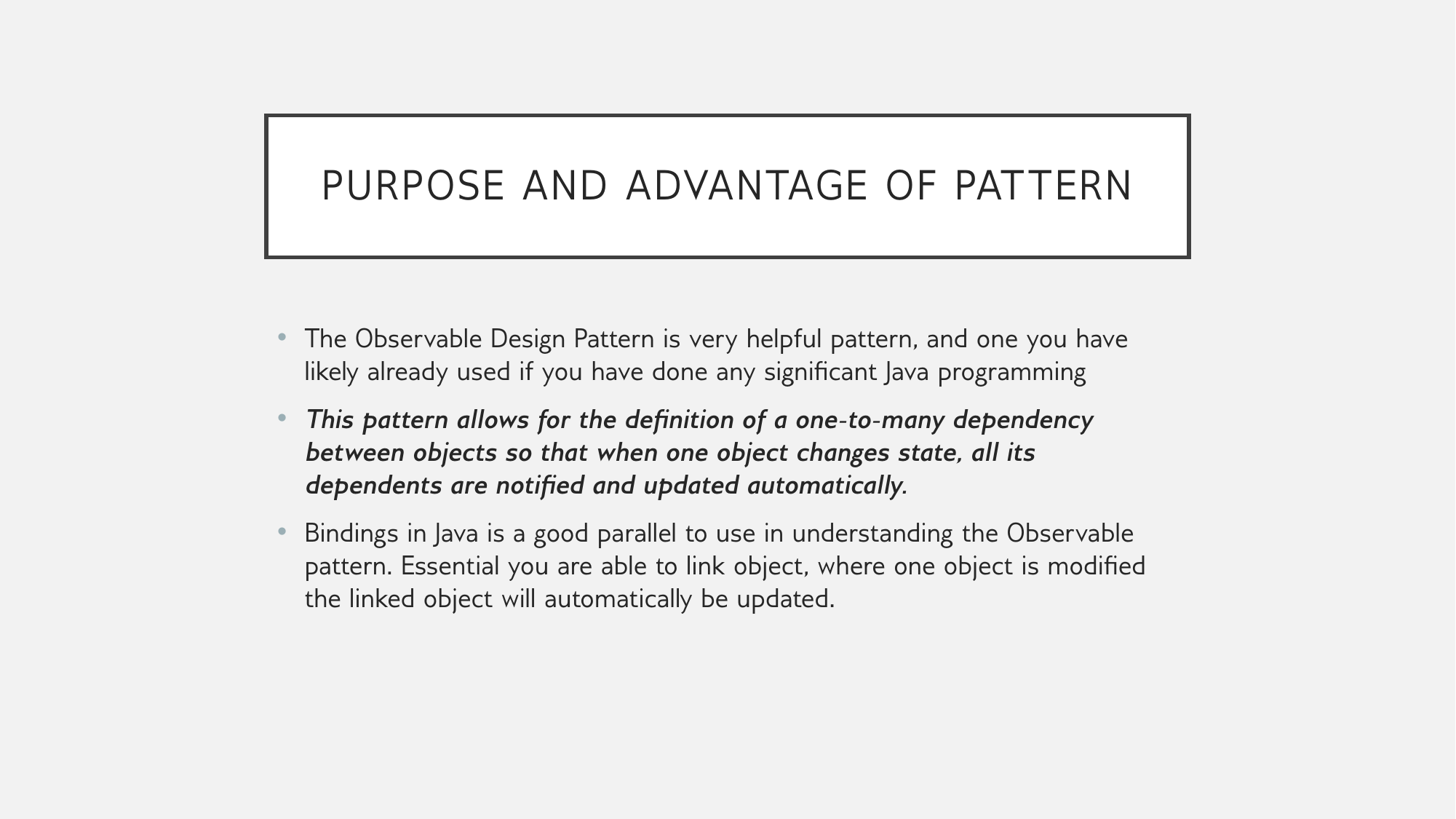

# Purpose and Advantage of Pattern
The Observable Design Pattern is very helpful pattern, and one you have likely already used if you have done any significant Java programming
This pattern allows for the definition of a one-to-many dependency between objects so that when one object changes state, all its dependents are notified and updated automatically.
Bindings in Java is a good parallel to use in understanding the Observable pattern. Essential you are able to link object, where one object is modified the linked object will automatically be updated.